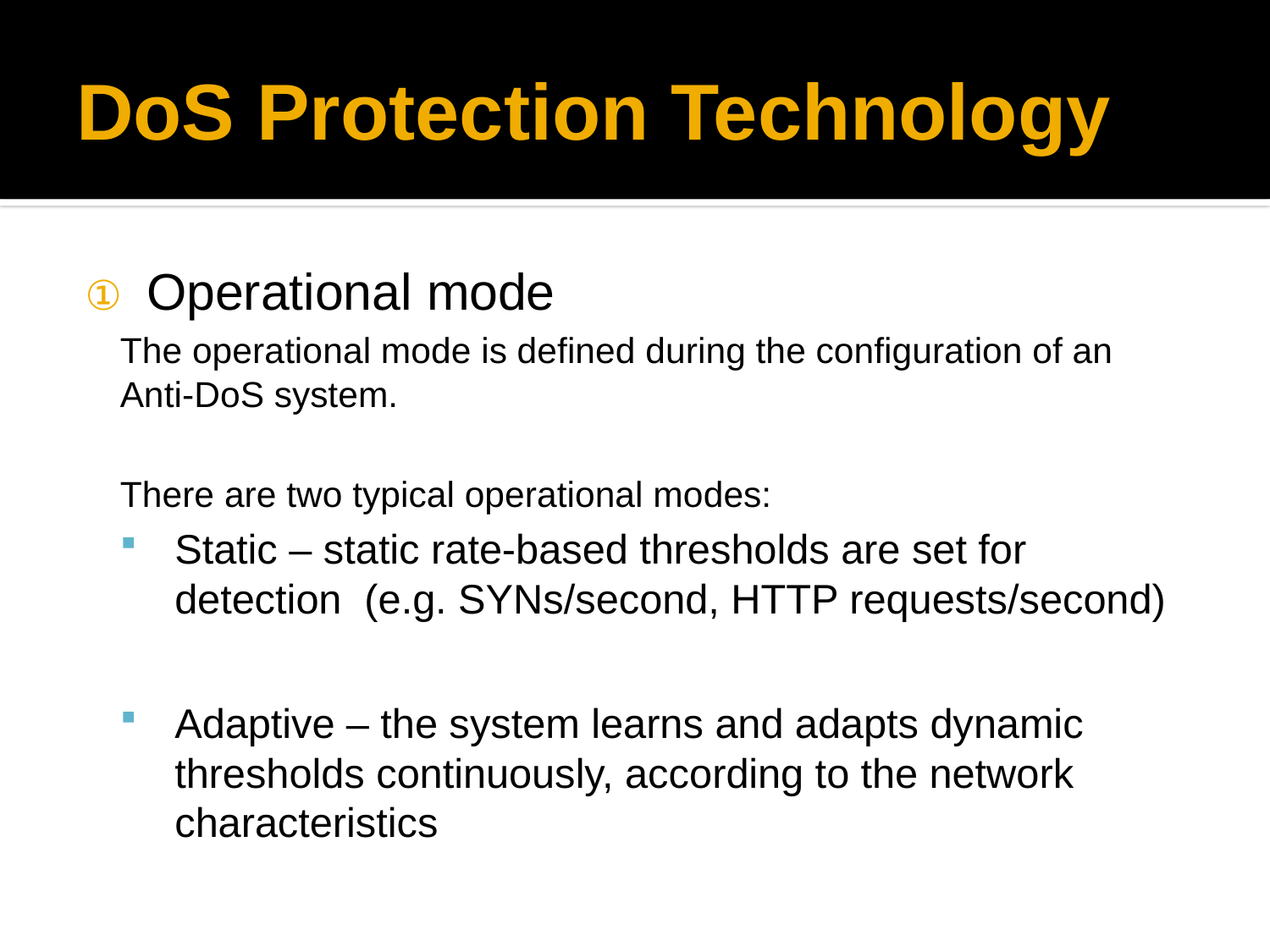

# DoS Protection Technology
Operational mode
The operational mode is defined during the configuration of an Anti-DoS system.

There are two typical operational modes:
Static – static rate-based thresholds are set for detection  (e.g. SYNs/second, HTTP requests/second)

Adaptive – the system learns and adapts dynamic thresholds continuously, according to the network characteristics